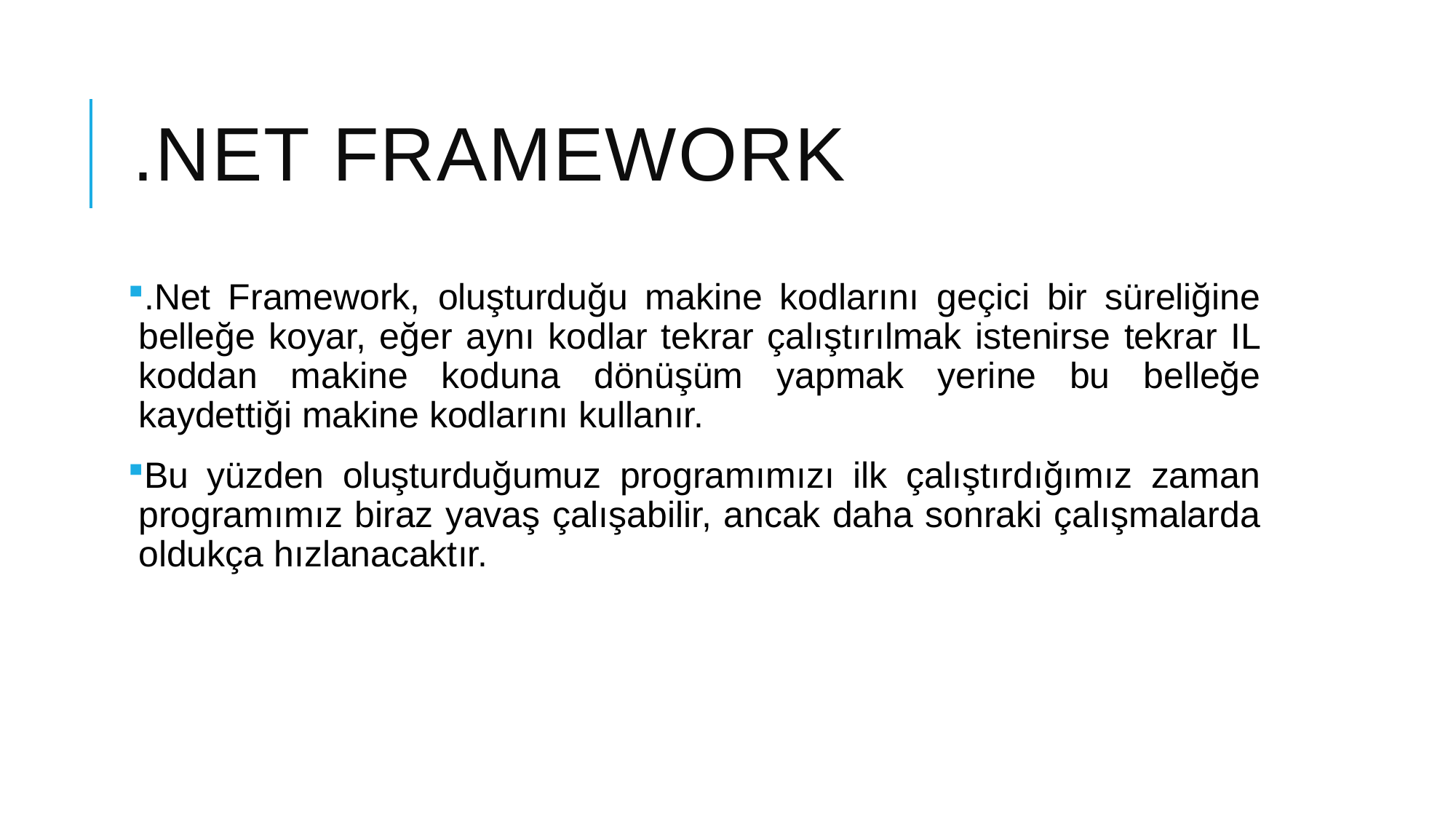

# .net framework
.Net Framework, oluşturduğu makine kodlarını geçici bir süreliğine belleğe koyar, eğer aynı kodlar tekrar çalıştırılmak istenirse tekrar IL koddan makine koduna dönüşüm yapmak yerine bu belleğe kaydettiği makine kodlarını kullanır.
Bu yüzden oluşturduğumuz programımızı ilk çalıştırdığımız zaman programımız biraz yavaş çalışabilir, ancak daha sonraki çalışmalarda oldukça hızlanacaktır.